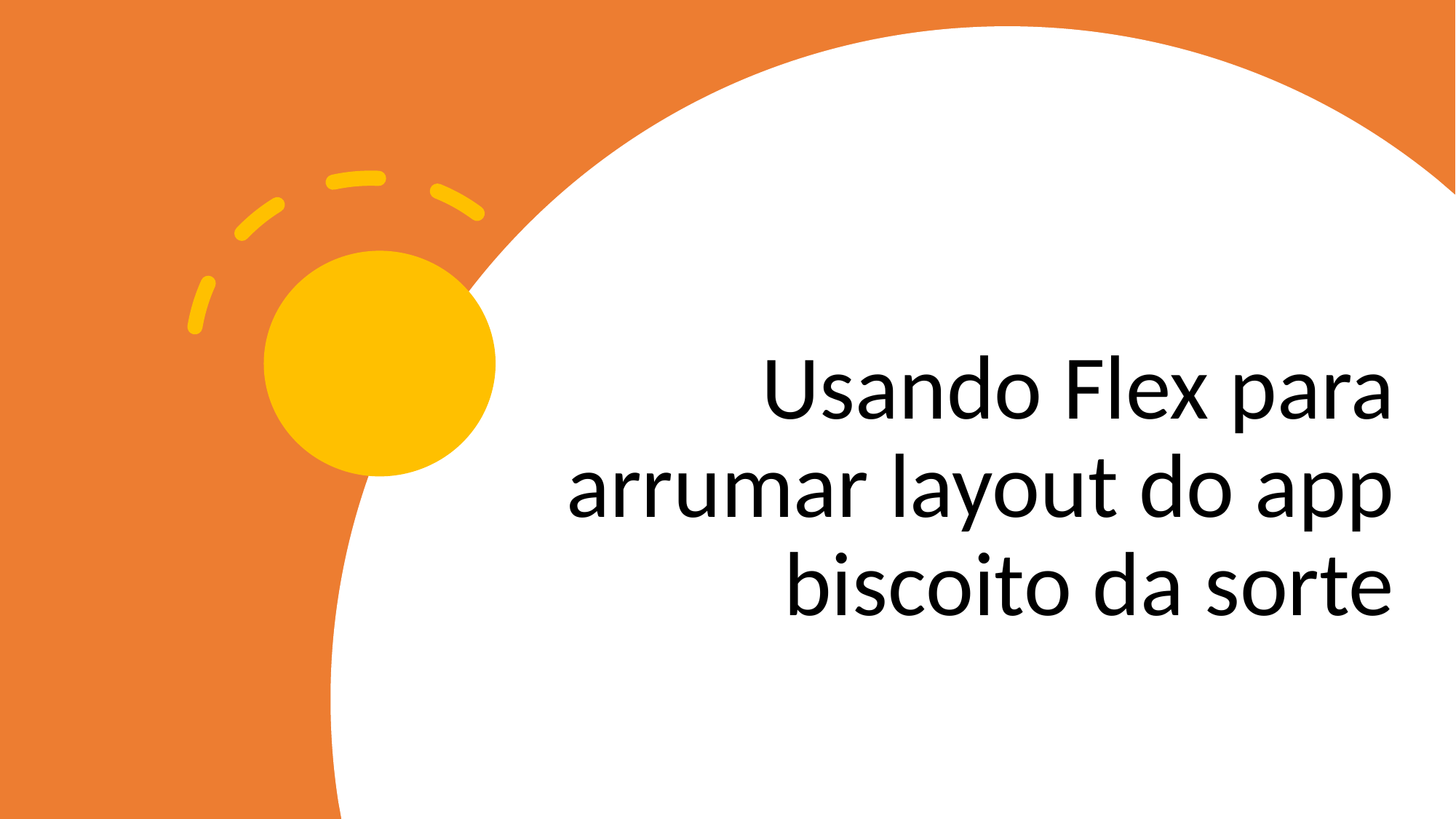

# Usando Flex para arrumar layout do app biscoito da sorte